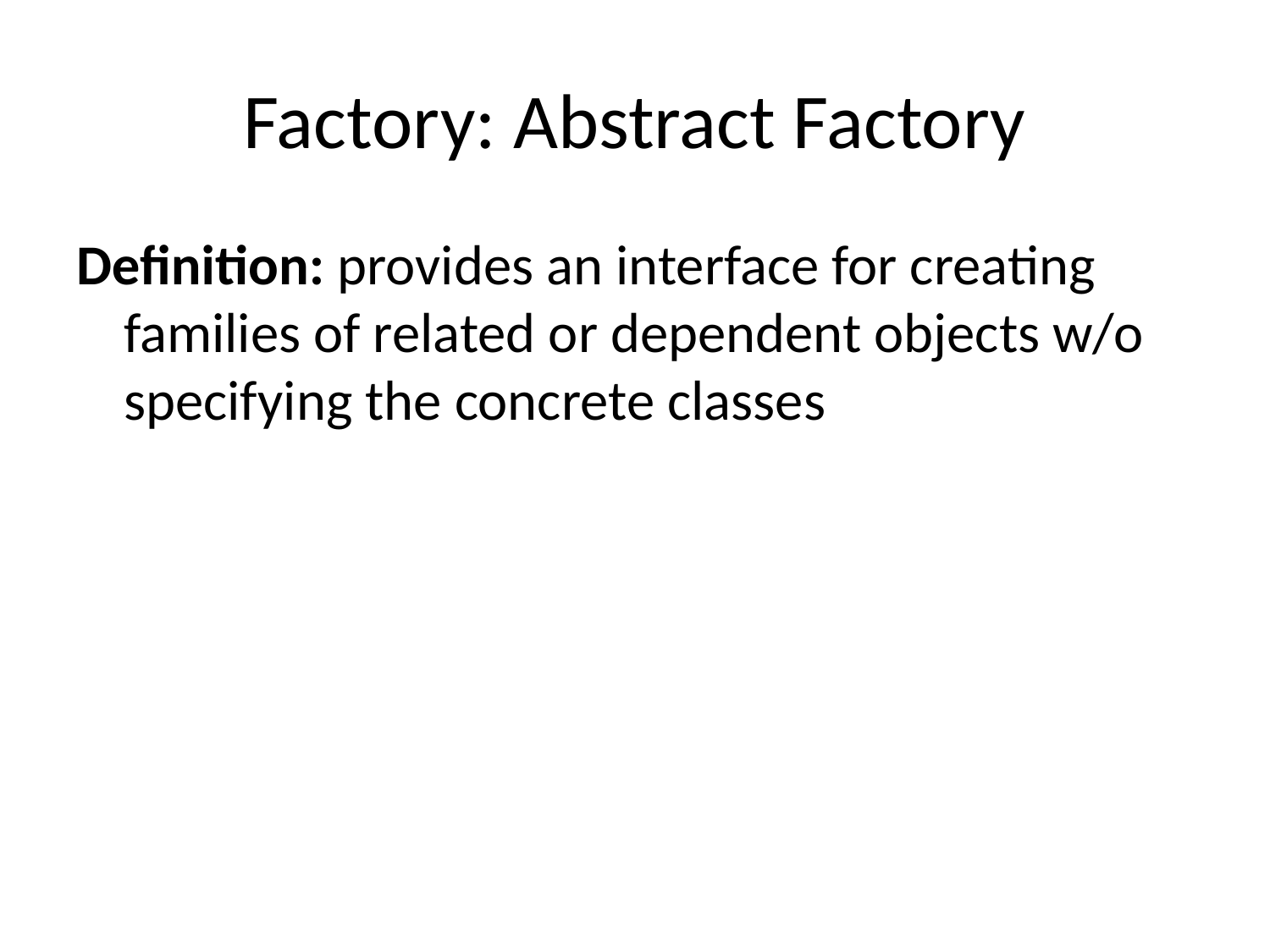

# Factory: Abstract Factory
Definition: provides an interface for creating families of related or dependent objects w/o specifying the concrete classes